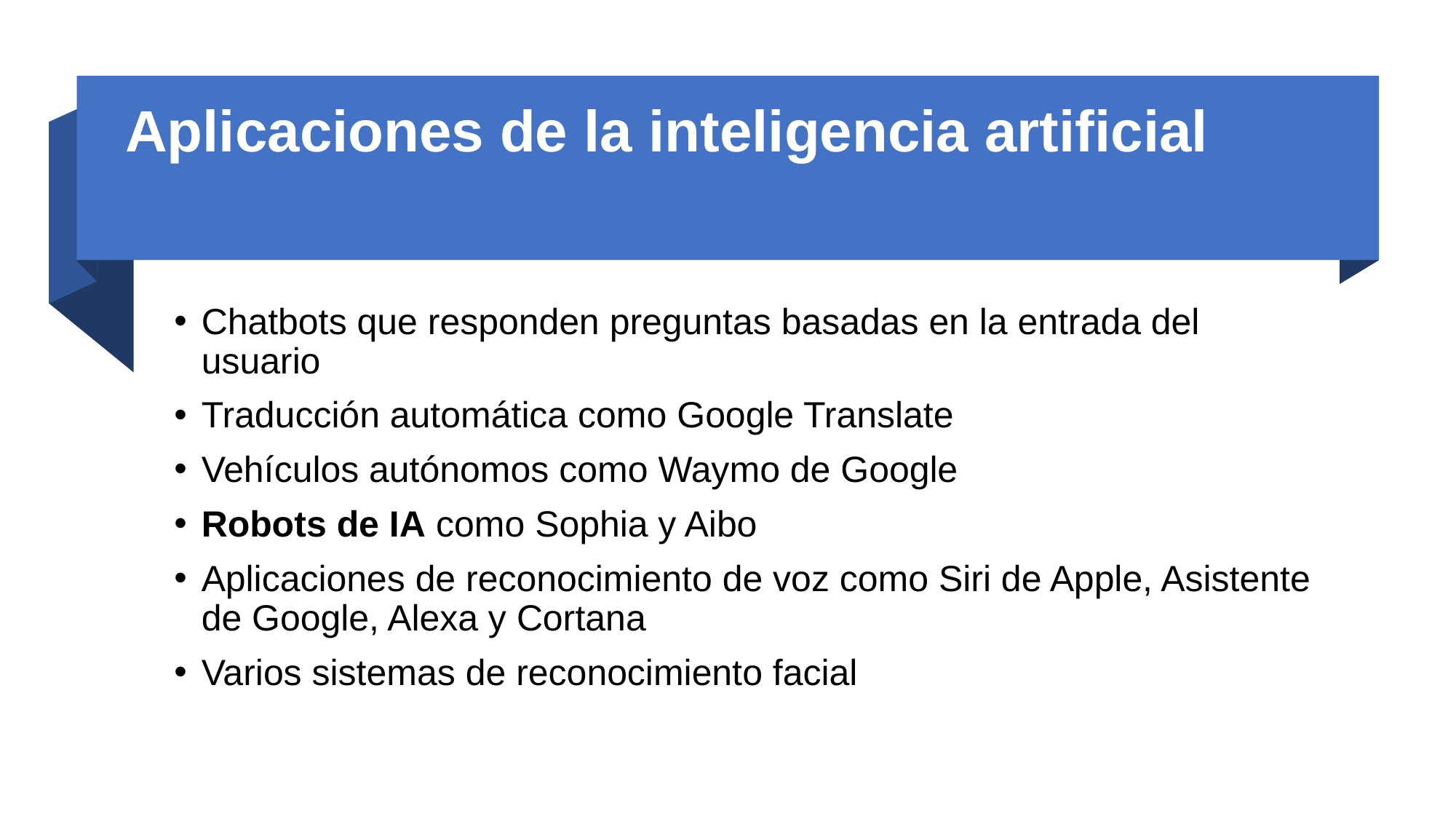

# Aplicaciones de la inteligencia artificial

Chatbots que responden preguntas basadas en la entrada del usuario
Traducción automática como Google Translate
Vehículos autónomos como Waymo de Google
Robots de IA como Sophia y Aibo
Aplicaciones de reconocimiento de voz como Siri de Apple, Asistente de Google, Alexa y Cortana
Varios sistemas de reconocimiento facial